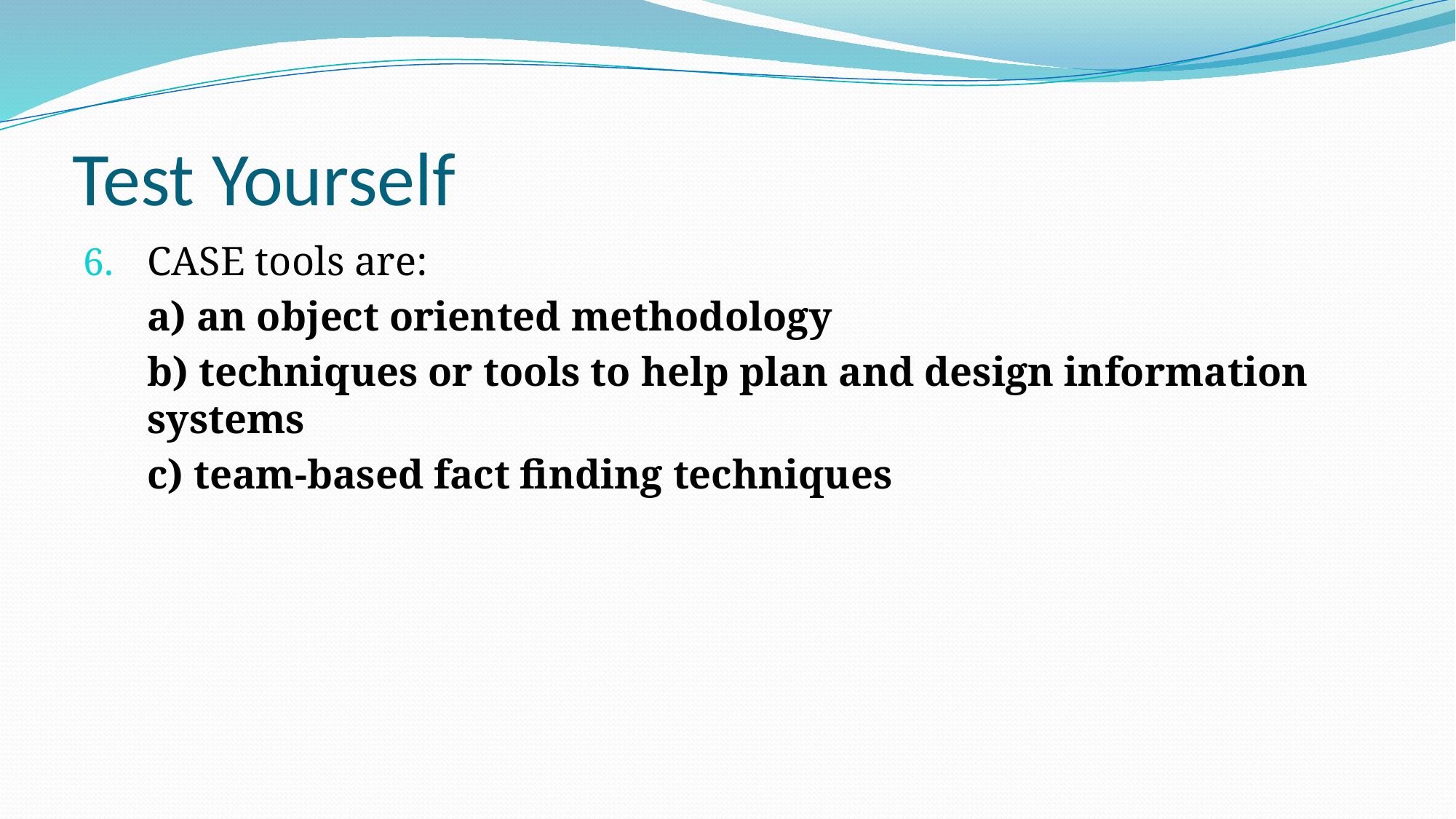

# Test Yourself
CASE tools are:
	a) an object oriented methodology
	b) techniques or tools to help plan and design information systems
	c) team-based fact finding techniques